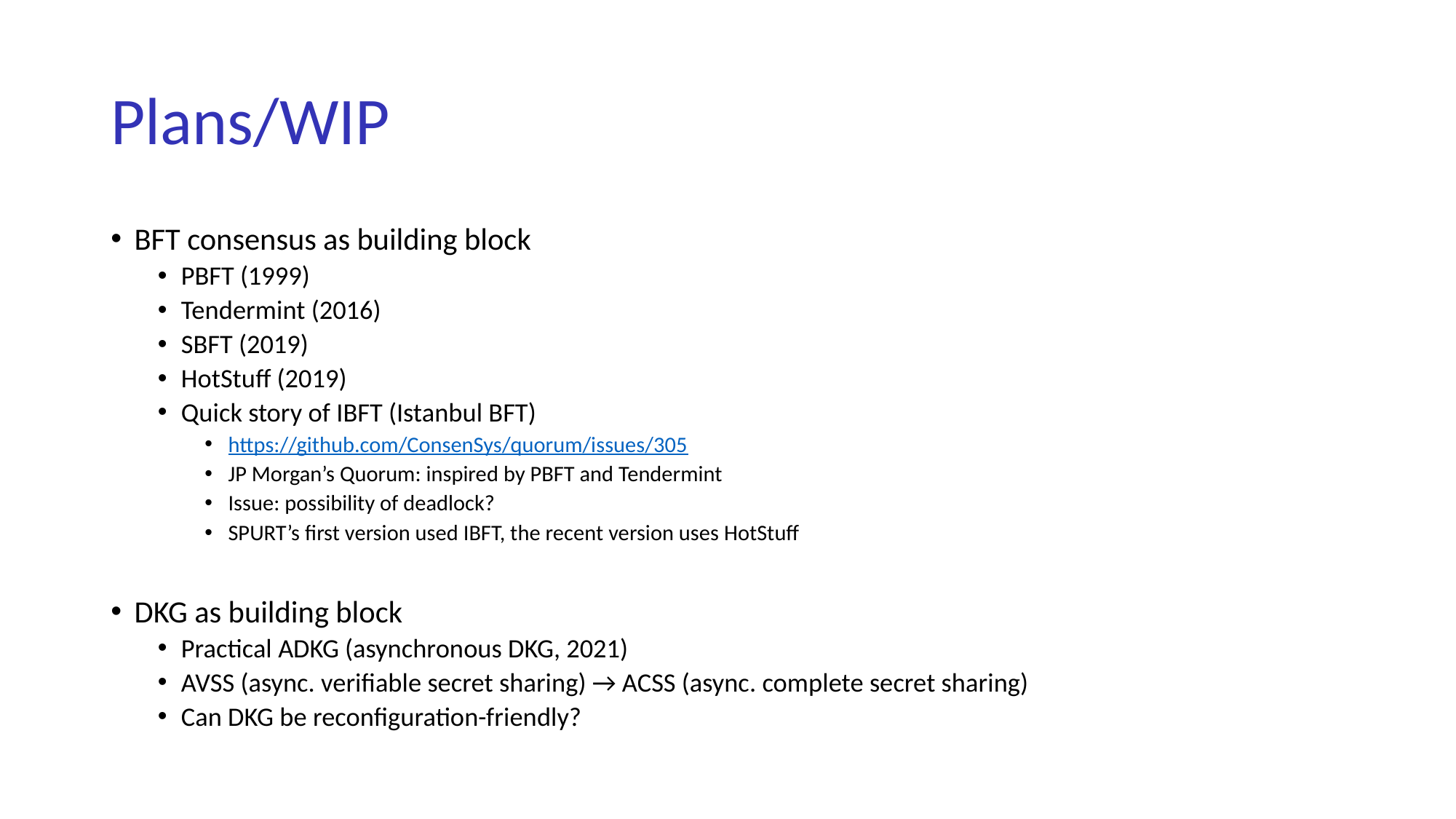

# Plans/WIP
BFT consensus as building block
PBFT (1999)
Tendermint (2016)
SBFT (2019)
HotStuff (2019)
Quick story of IBFT (Istanbul BFT)
https://github.com/ConsenSys/quorum/issues/305
JP Morgan’s Quorum: inspired by PBFT and Tendermint
Issue: possibility of deadlock?
SPURT’s first version used IBFT, the recent version uses HotStuff

DKG as building block
Practical ADKG (asynchronous DKG, 2021)
AVSS (async. verifiable secret sharing) → ACSS (async. complete secret sharing)
Can DKG be reconfiguration-friendly?